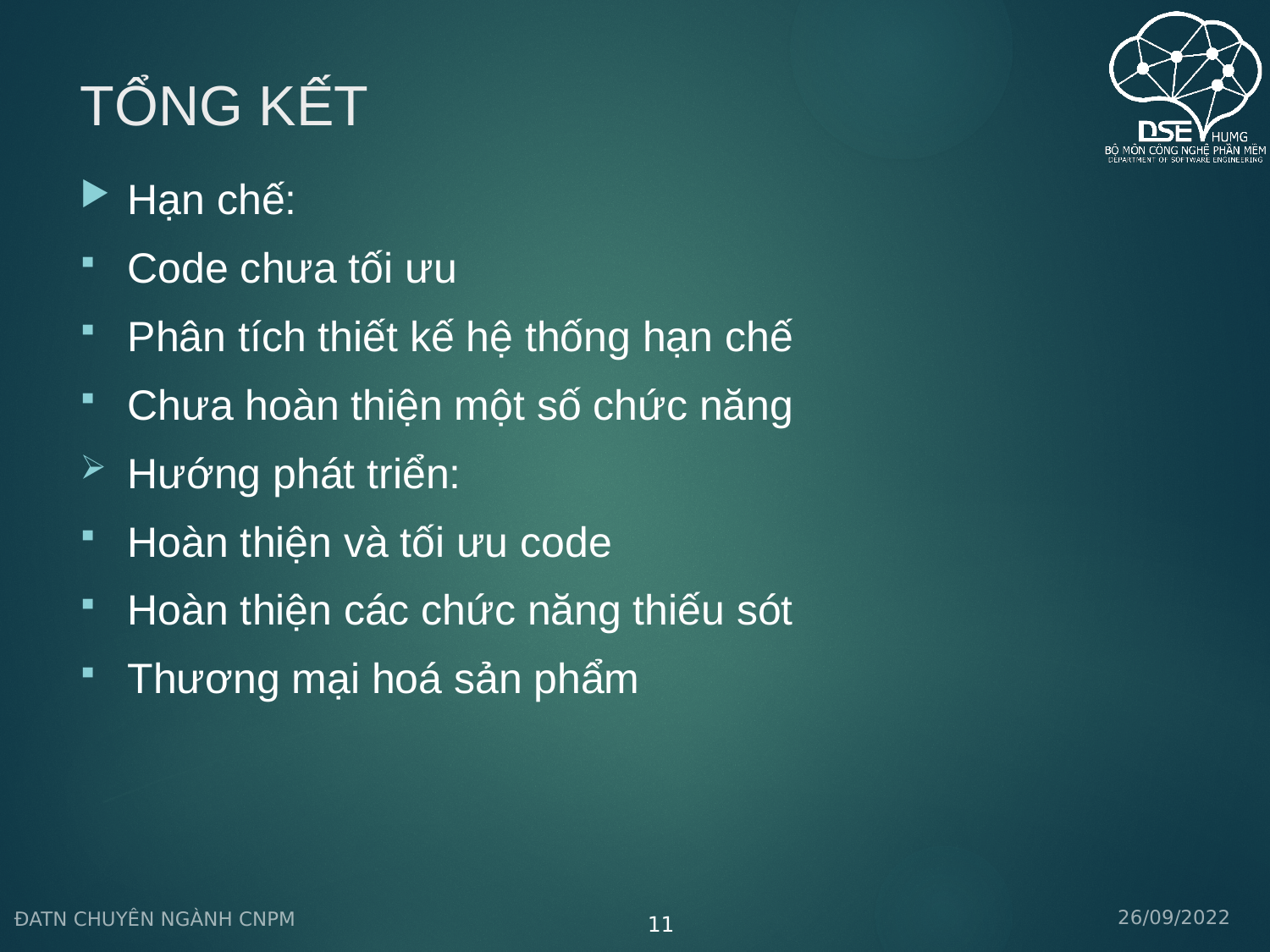

# Tổng kết
Hạn chế:
Code chưa tối ưu
Phân tích thiết kế hệ thống hạn chế
Chưa hoàn thiện một số chức năng
Hướng phát triển:
Hoàn thiện và tối ưu code
Hoàn thiện các chức năng thiếu sót
Thương mại hoá sản phẩm
26/09/2022
ĐATN CHUYÊN NGÀNH CNPM
11